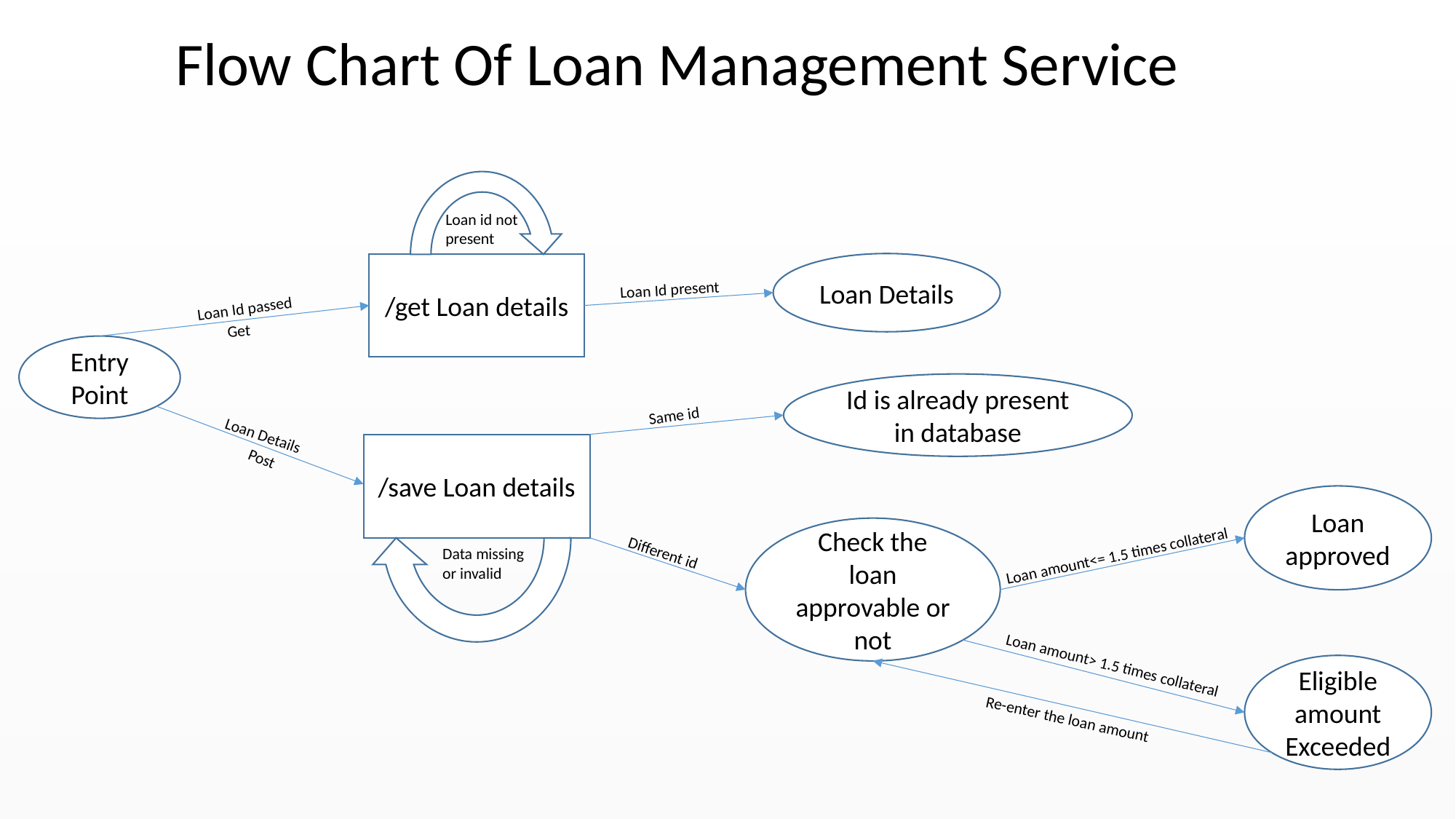

# Flow Chart Of Loan Management Service

Loan id not present
Loan Details
/get Loan details
Loan Id present
Loan Id passed
Get
Entry Point
Id is already present in database
Same id

/save Loan details
Loan Details
Post
Loan approved
Check the loan approvable or not
Data missing or invalid
Loan amount<= 1.5 times collateral
Different id
Loan amount> 1.5 times collateral
Eligible amount Exceeded
Re-enter the loan amount